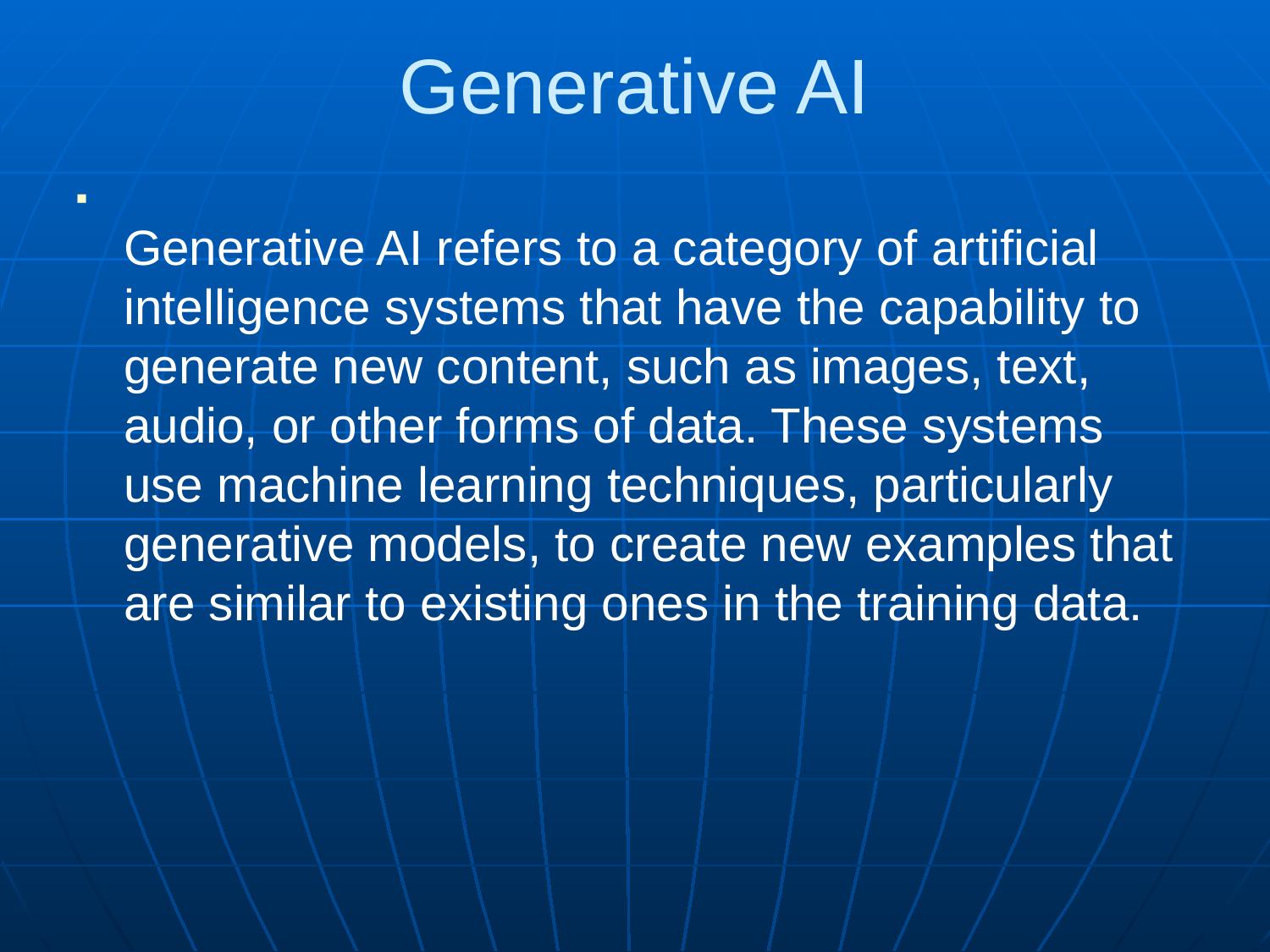

# Generative AI
Generative AI refers to a category of artificial intelligence systems that have the capability to generate new content, such as images, text, audio, or other forms of data. These systems use machine learning techniques, particularly generative models, to create new examples that are similar to existing ones in the training data.